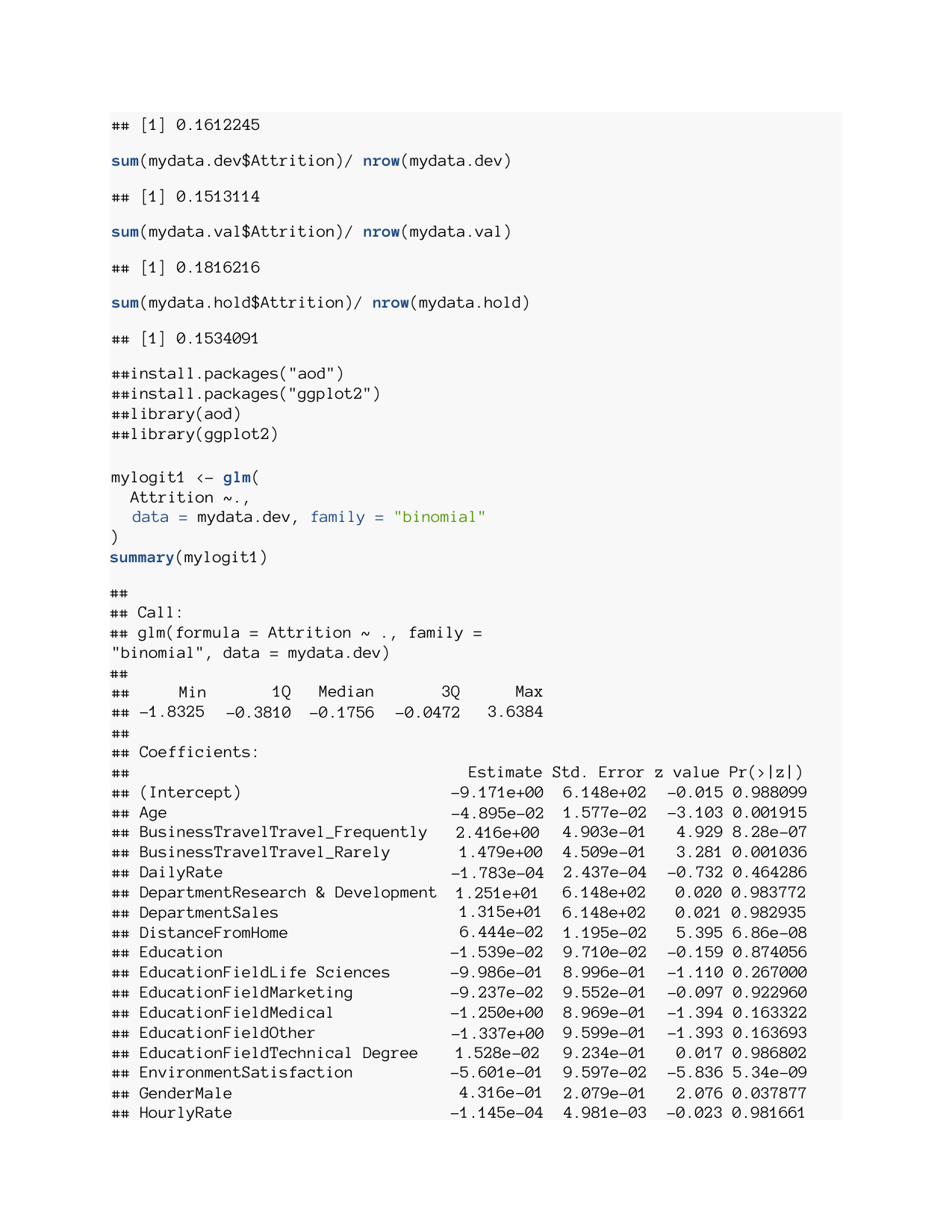

##  [1]  0.1612245
sum(mydata.dev$Attrition)/  nrow(mydata.dev)
##  [1]  0.1513114
sum(mydata.val$Attrition)/  nrow(mydata.val)
##  [1]  0.1816216
sum(mydata.hold$Attrition)/  nrow(mydata.hold)
##  [1]  0.1534091
##install.packages("aod")
##install.packages("ggplot2")
##library(aod)
##library(ggplot2)

mylogit1  <-  glm( Attrition  ~.,
data  =  mydata.dev,  family  =  "binomial"
)
summary(mylogit1)
##
##  Call:
##  glm(formula  =  Attrition  ~  .,  family  =  "binomial",  data  =  mydata.dev)
##
##  Deviance  Residuals:

##	Min
1Q
-0.3810
Median
-0.1756
3Q
-0.0472
Max 3.6384

##  -1.8325
##

##  Coefficients:
##
##  (Intercept)
##  Age
##  BusinessTravelTravel_Frequently
##  BusinessTravelTravel_Rarely
##  DailyRate
##  DepartmentResearch  &  Development
##  DepartmentSales
##  DistanceFromHome
##  Education
##  EducationFieldLife  Sciences
##  EducationFieldMarketing
##  EducationFieldMedical
##  EducationFieldOther
##  EducationFieldTechnical  Degree
##  EnvironmentSatisfaction
##  GenderMale

Estimate  Std.  Error  z  value  Pr(>|z|)

-9.171e+00
-4.895e-02 2.416e+00
1.479e+00
-1.783e-04 1.251e+01
1.315e+01
6.444e-02
-1.539e-02
-9.986e-01
-9.237e-02
-1.250e+00
-1.337e+00 1.528e-02
-5.601e-01
4.316e-01
6.148e+02
1.577e-02
4.903e-01
4.509e-01
2.437e-04
6.148e+02
6.148e+02
1.195e-02
9.710e-02
8.996e-01
9.552e-01
8.969e-01
9.599e-01
9.234e-01
9.597e-02
2.079e-01
-0.015  0.988099
-3.103  0.001915
4.929  8.28e-07
3.281  0.001036
-0.732  0.464286
0.020  0.983772
0.021  0.982935
5.395  6.86e-08
-0.159  0.874056
-1.110  0.267000
-0.097  0.922960
-1.394  0.163322
-1.393  0.163693
0.017  0.986802
-5.836  5.34e-09
2.076  0.037877

##  HourlyRate
-1.145e-04
4.981e-03
-0.023  0.981661